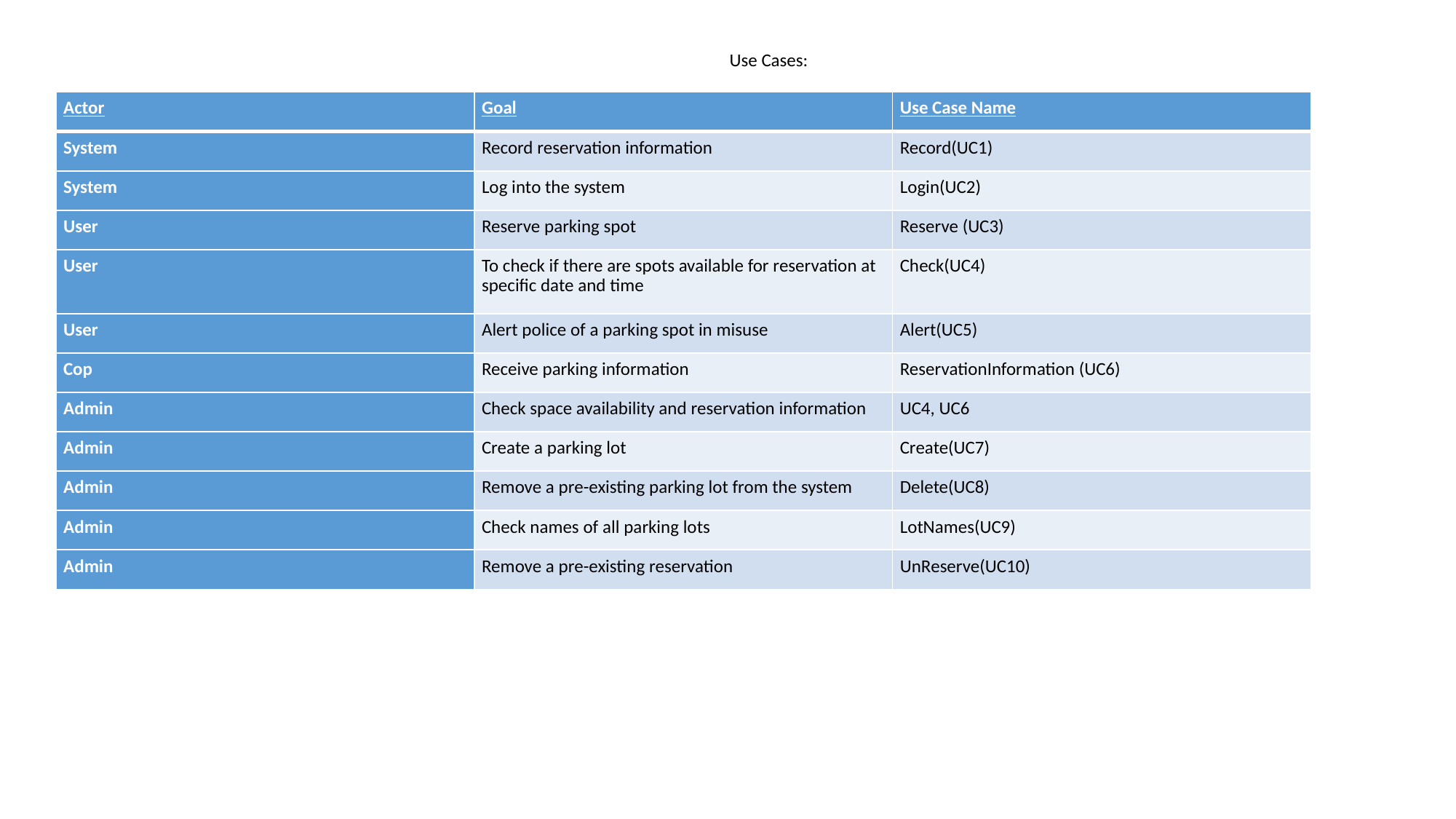

Use Cases:

| Actor | Goal | Use Case Name |
| --- | --- | --- |
| System | Record reservation information | Record(UC1) |
| System | Log into the system | Login(UC2) |
| User | Reserve parking spot | Reserve (UC3) |
| User | To check if there are spots available for reservation at specific date and time | Check(UC4) |
| User | Alert police of a parking spot in misuse | Alert(UC5) |
| Cop | Receive parking information | ReservationInformation (UC6) |
| Admin | Check space availability and reservation information | UC4, UC6 |
| Admin | Create a parking lot | Create(UC7) |
| Admin | Remove a pre-existing parking lot from the system | Delete(UC8) |
| Admin | Check names of all parking lots | LotNames(UC9) |
| Admin | Remove a pre-existing reservation | UnReserve(UC10) |